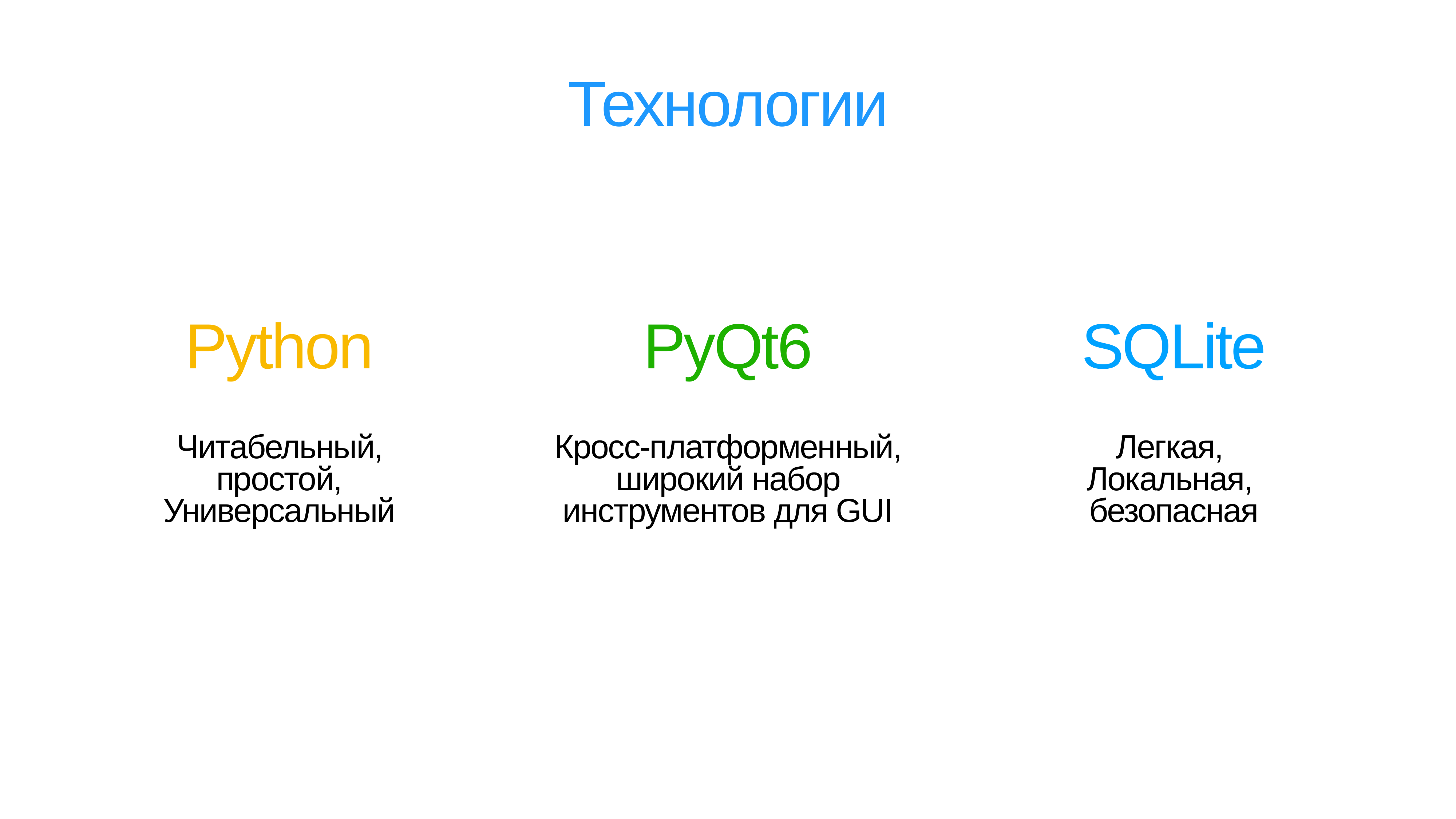

# Технологии
Python
PyQt6
SQLite
Читабельный, простой,
Универсальный
Кросс-платформенный, широкий набор инструментов для GUI
Легкая,
Локальная,
безопасная